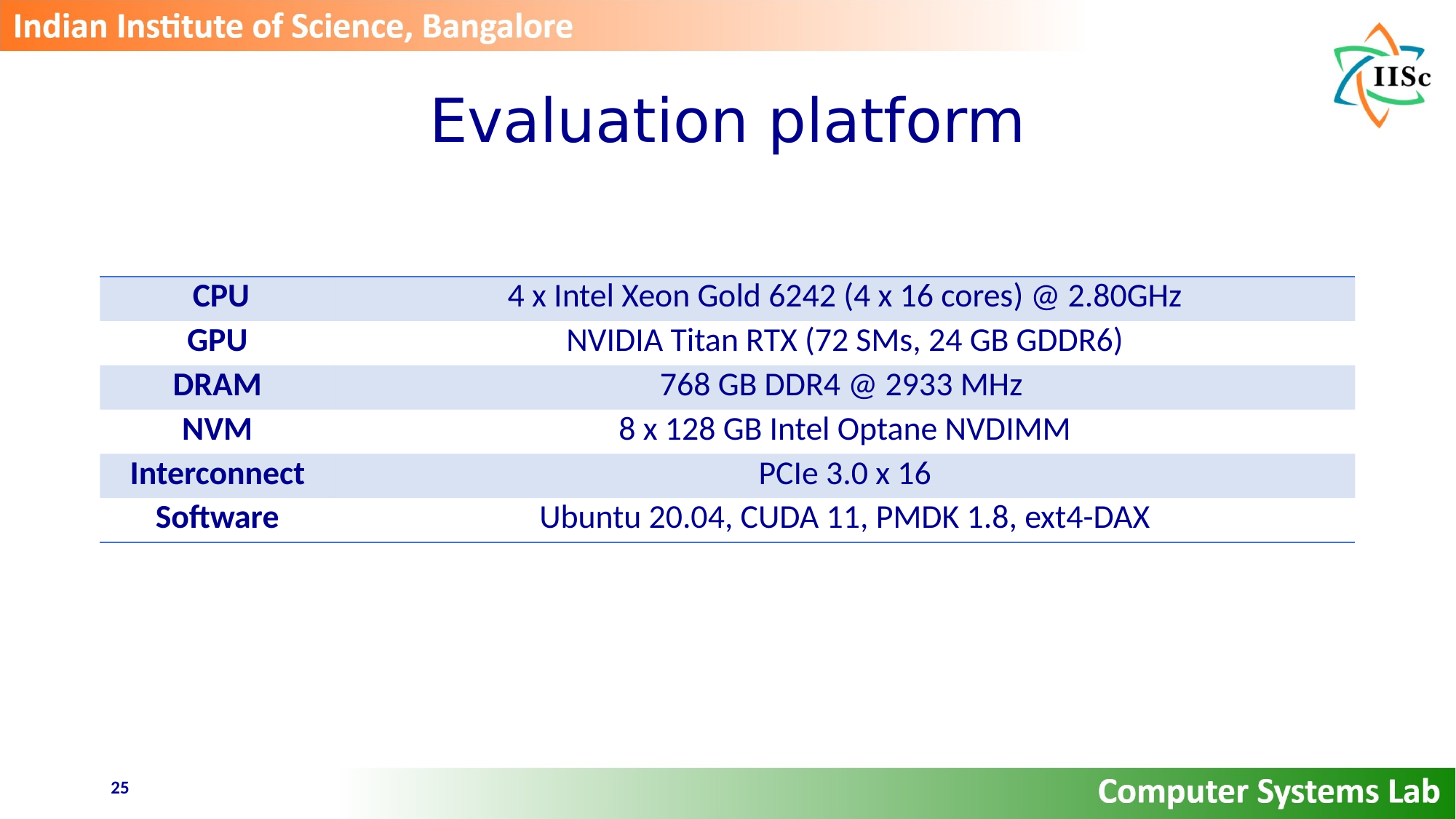

# Evaluation platform
| CPU | 4 x Intel Xeon Gold 6242 (4 x 16 cores) @ 2.80GHz |
| --- | --- |
| GPU | NVIDIA Titan RTX (72 SMs, 24 GB GDDR6) |
| DRAM | 768 GB DDR4 @ 2933 MHz |
| NVM | 8 x 128 GB Intel Optane NVDIMM |
| Interconnect | PCIe 3.0 x 16 |
| Software | Ubuntu 20.04, CUDA 11, PMDK 1.8, ext4-DAX |
25